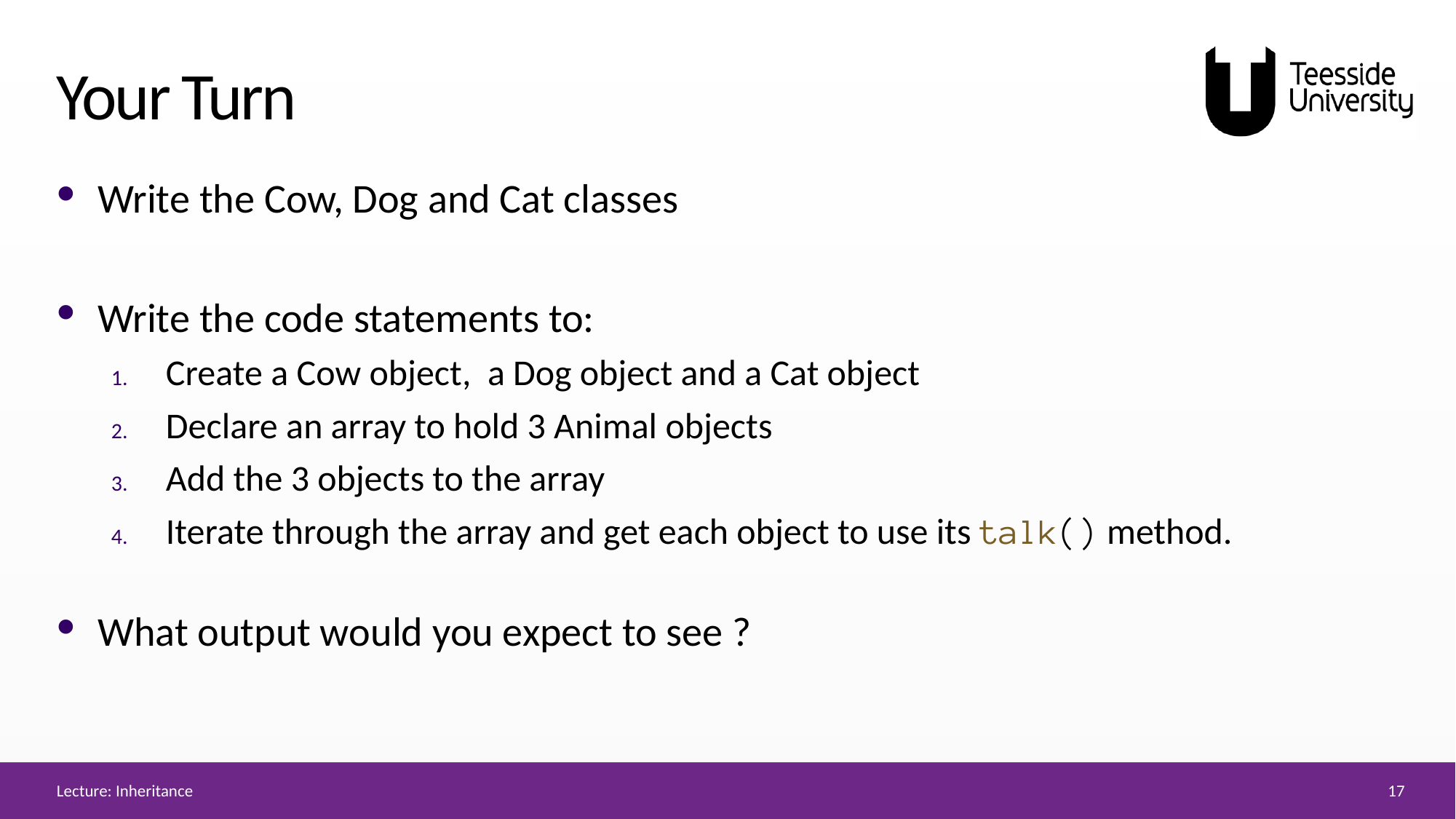

# Your Turn
Write the Cow, Dog and Cat classes

Write the code statements to:
Create a Cow object,  a Dog object and a Cat object
Declare an array to hold 3 Animal objects
Add the 3 objects to the array
Iterate through the array and get each object to use its talk() method.
What output would you expect to see ?
17
Lecture: Inheritance